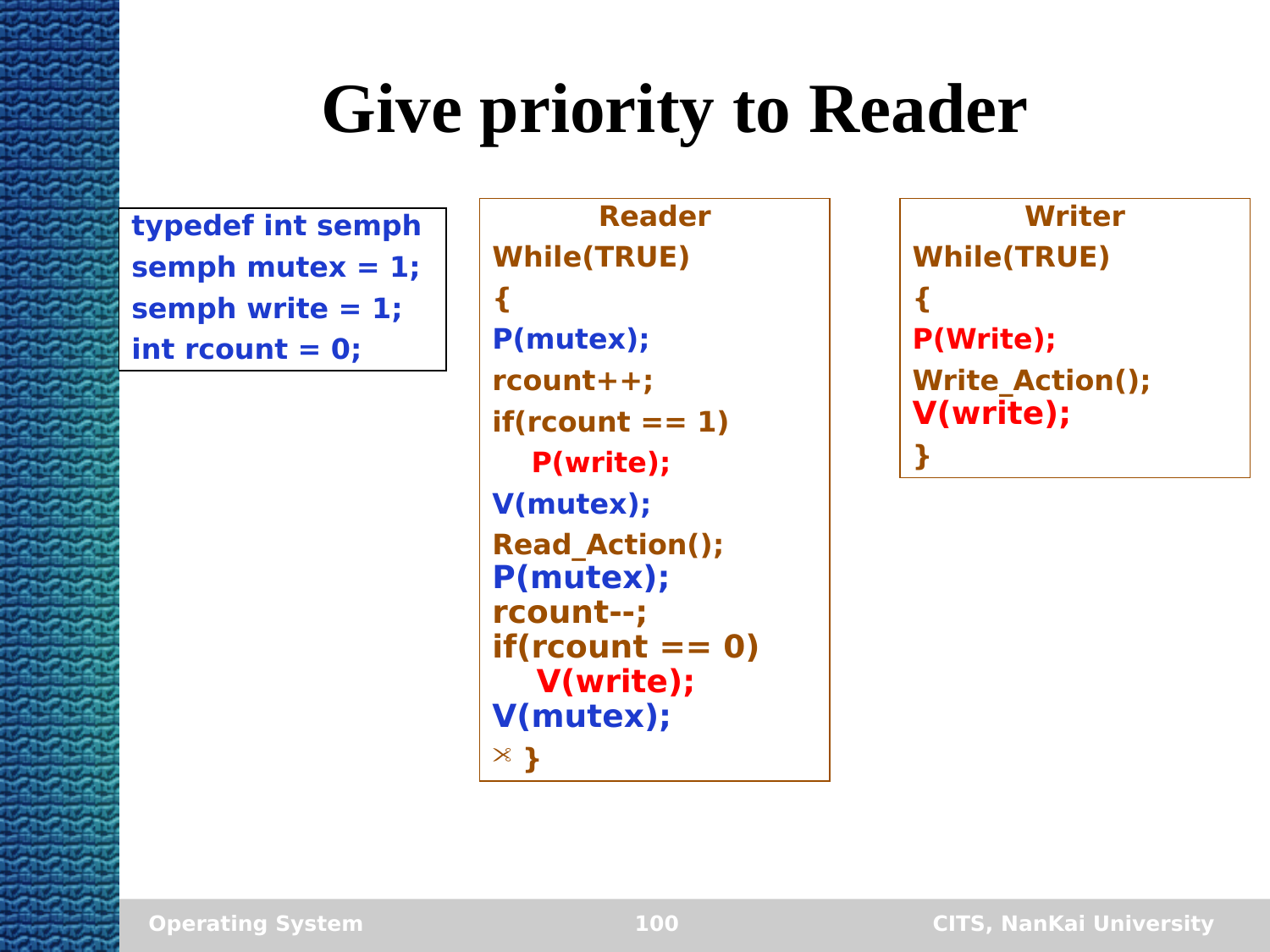

# Give priority to Reader
Reader
While(TRUE)
{
P(mutex);
rcount++;
if(rcount == 1)
    P(write);
V(mutex);
Read_Action();
P(mutex);
rcount--;
if(rcount == 0)
    V(write);
V(mutex);
}
Writer
While(TRUE)
{
P(Write);
Write_Action();
V(write);
}
typedef int semph
semph mutex = 1;
semph write = 1;
int rcount = 0;
Operating System
100
CITS, NanKai University